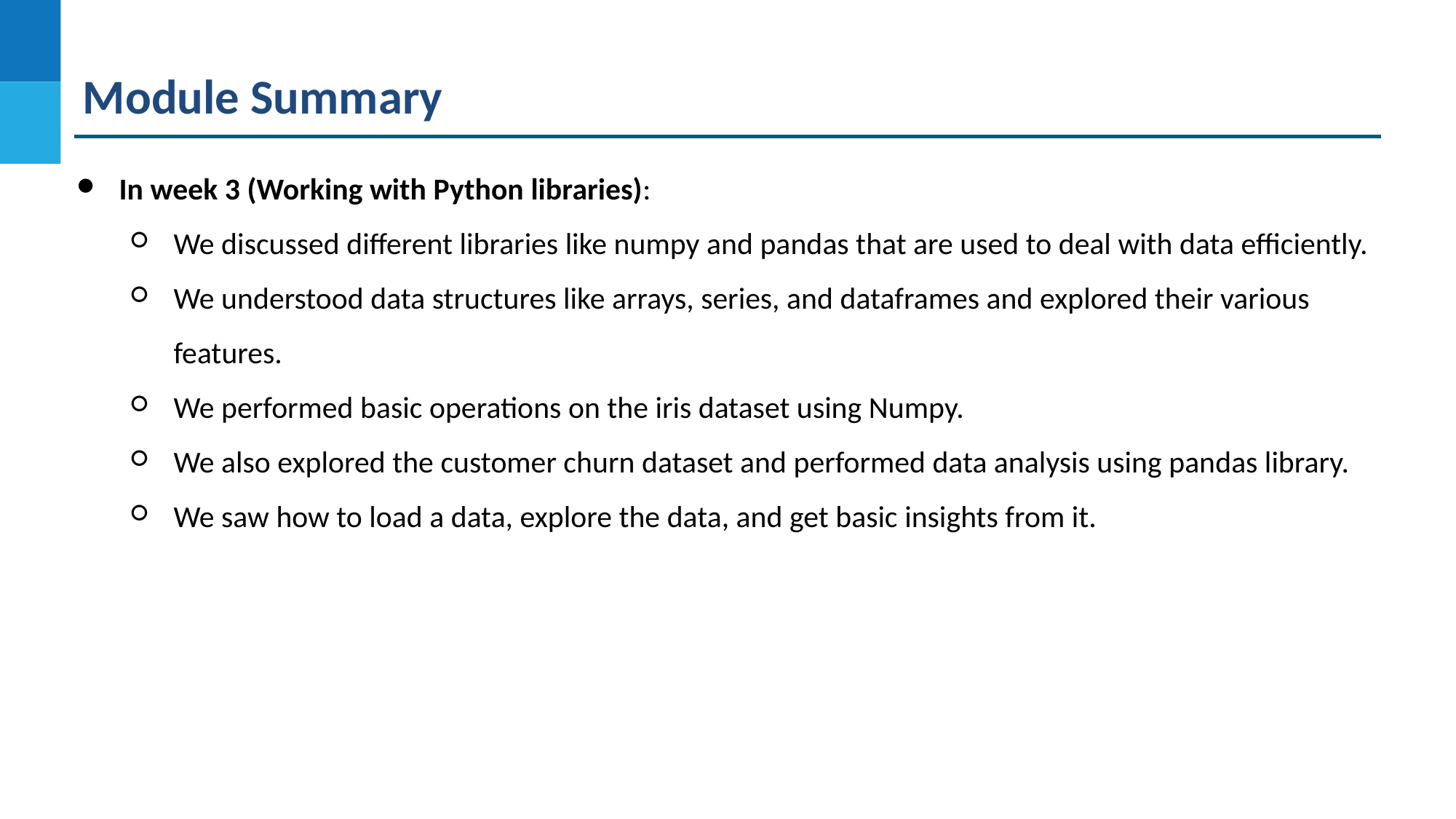

Module Summary
In week 3 (Working with Python libraries):
We discussed different libraries like numpy and pandas that are used to deal with data efficiently.
We understood data structures like arrays, series, and dataframes and explored their various features.
We performed basic operations on the iris dataset using Numpy.
We also explored the customer churn dataset and performed data analysis using pandas library.
We saw how to load a data, explore the data, and get basic insights from it.